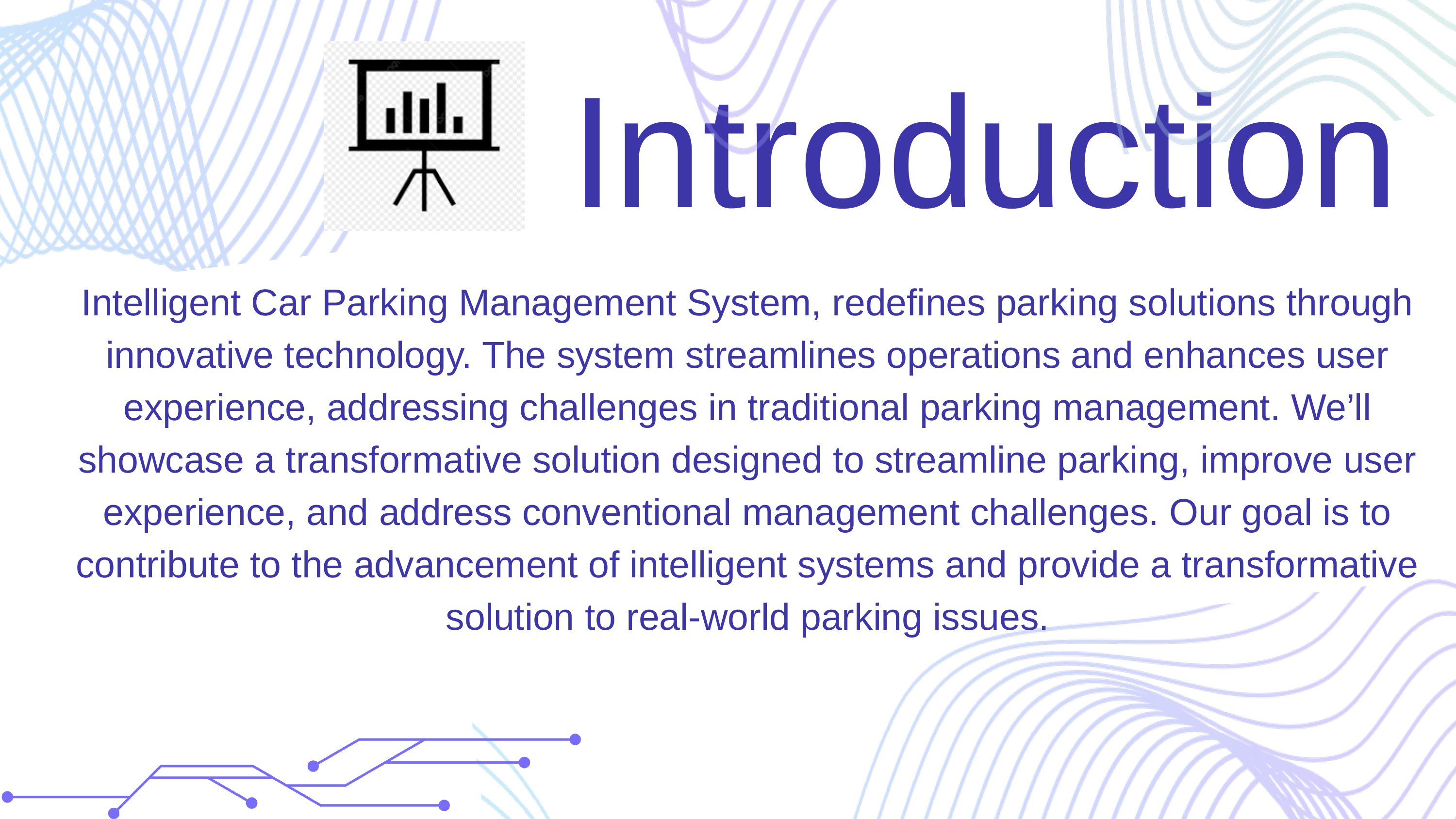

Introduction

Intelligent Car Parking Management System, redefines parking solutions through innovative technology. The system streamlines operations and enhances user experience, addressing challenges in traditional parking management. We’ll showcase a transformative solution designed to streamline parking, improve user experience, and address conventional management challenges. Our goal is to contribute to the advancement of intelligent systems and provide a transformative solution to real-world parking issues.